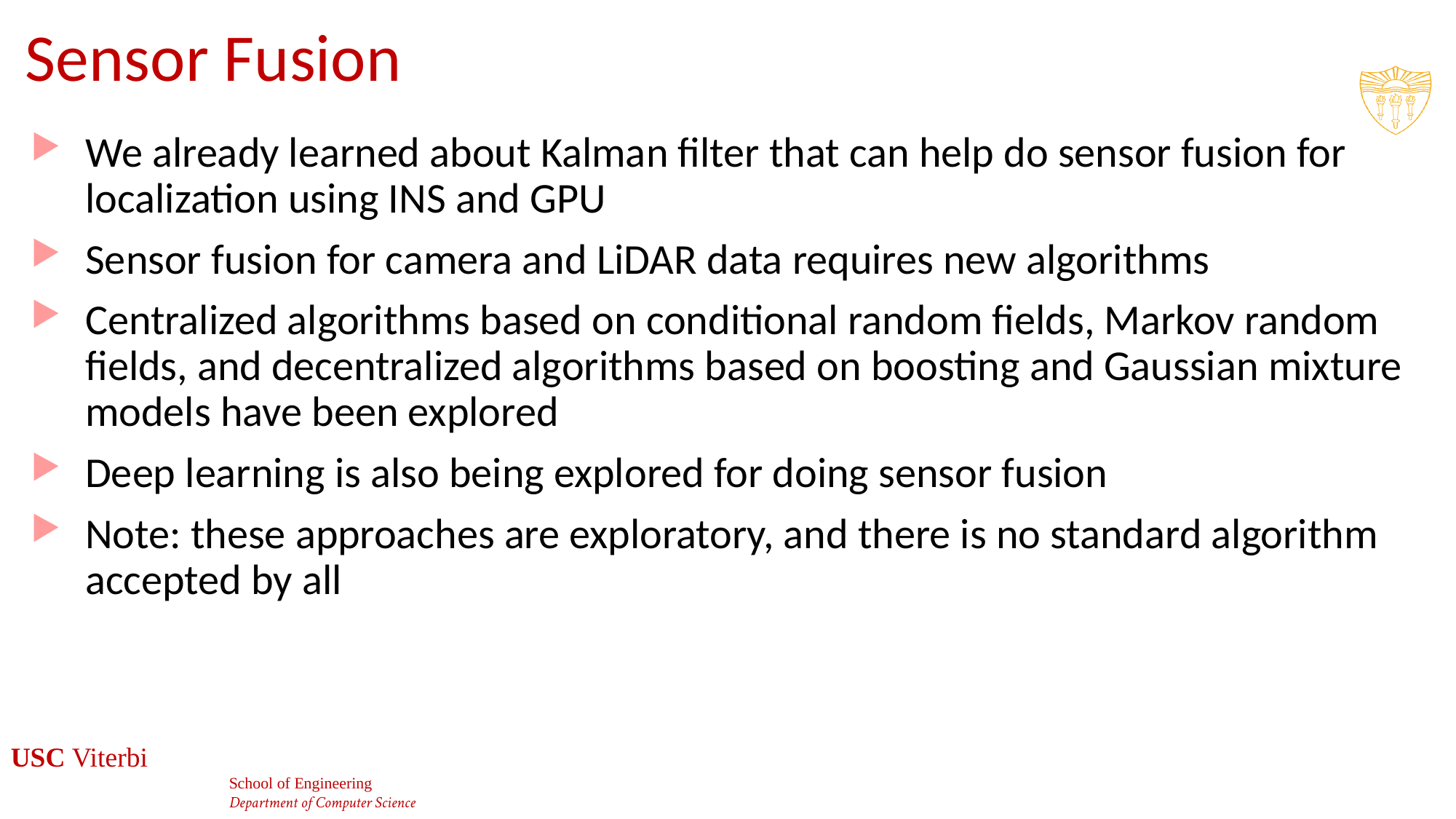

# Sensor Fusion
We already learned about Kalman filter that can help do sensor fusion for localization using INS and GPU
Sensor fusion for camera and LiDAR data requires new algorithms
Centralized algorithms based on conditional random fields, Markov random fields, and decentralized algorithms based on boosting and Gaussian mixture models have been explored
Deep learning is also being explored for doing sensor fusion
Note: these approaches are exploratory, and there is no standard algorithm accepted by all

27